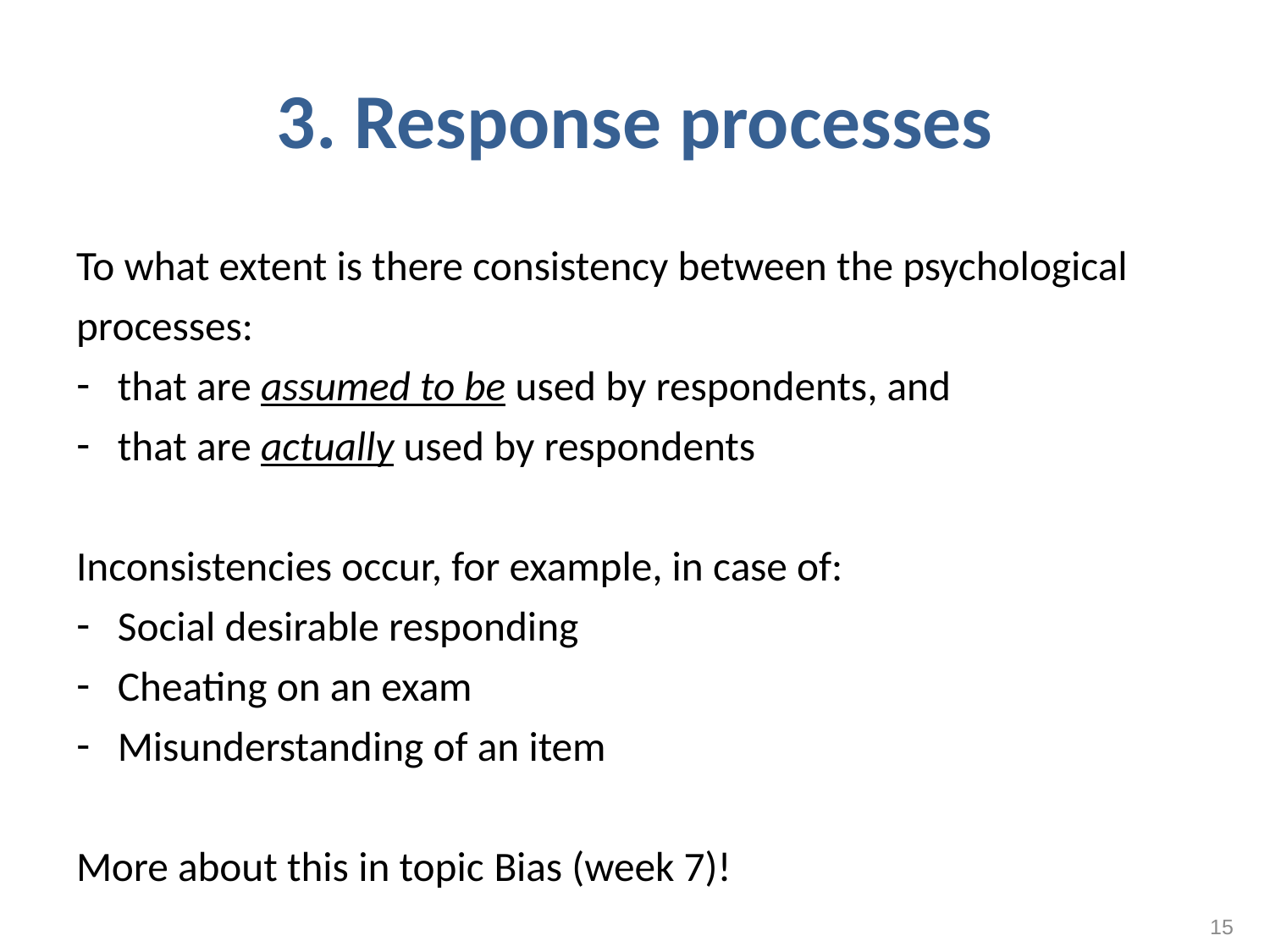

# 3. Response processes
To what extent is there consistency between the psychological processes:
that are assumed to be used by respondents, and
that are actually used by respondents

Inconsistencies occur, for example, in case of:
Social desirable responding
Cheating on an exam
Misunderstanding of an item

More about this in topic Bias (week 7)!

15